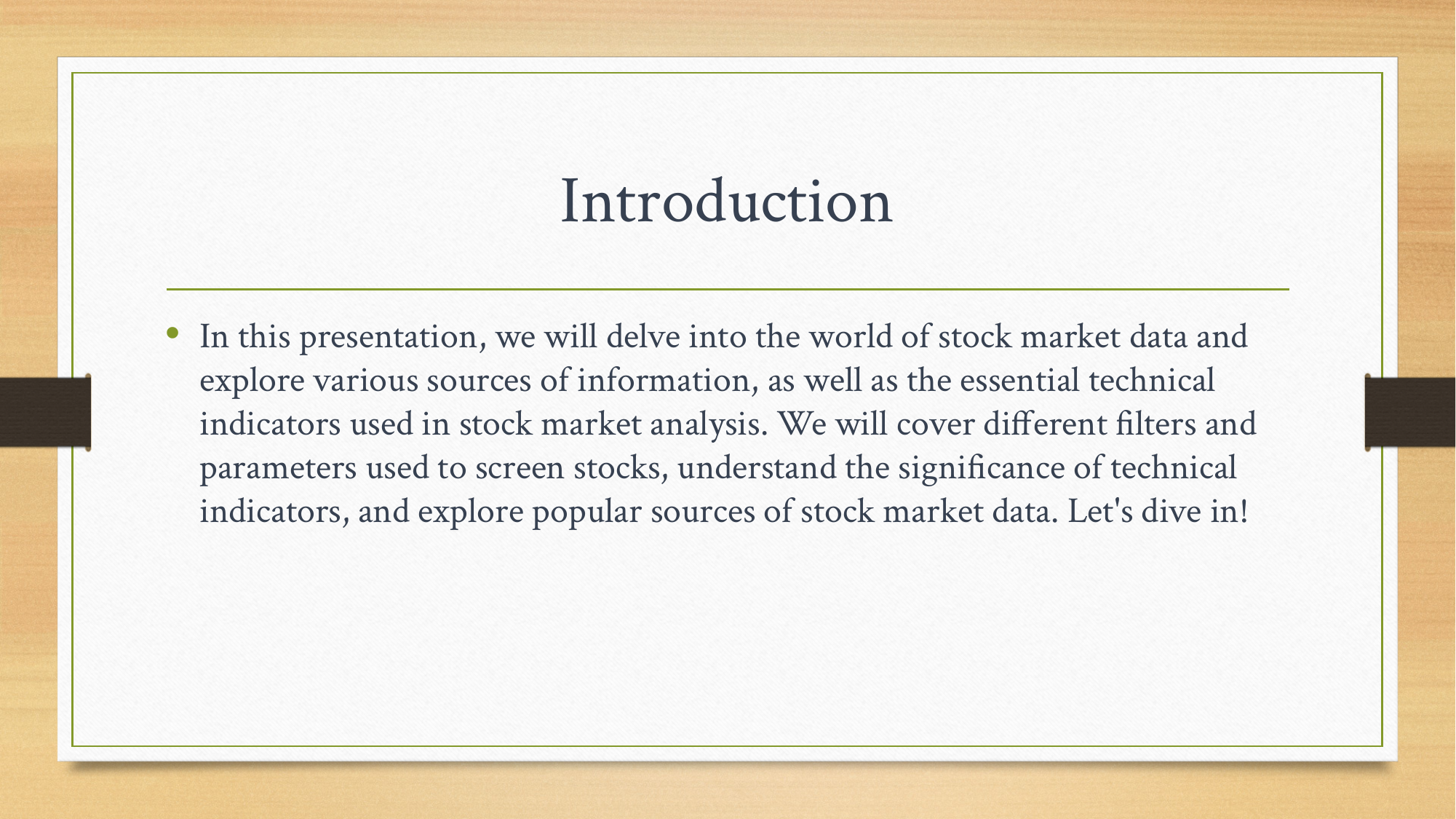

# Introduction
In this presentation, we will delve into the world of stock market data and explore various sources of information, as well as the essential technical indicators used in stock market analysis. We will cover different filters and parameters used to screen stocks, understand the significance of technical indicators, and explore popular sources of stock market data. Let's dive in!